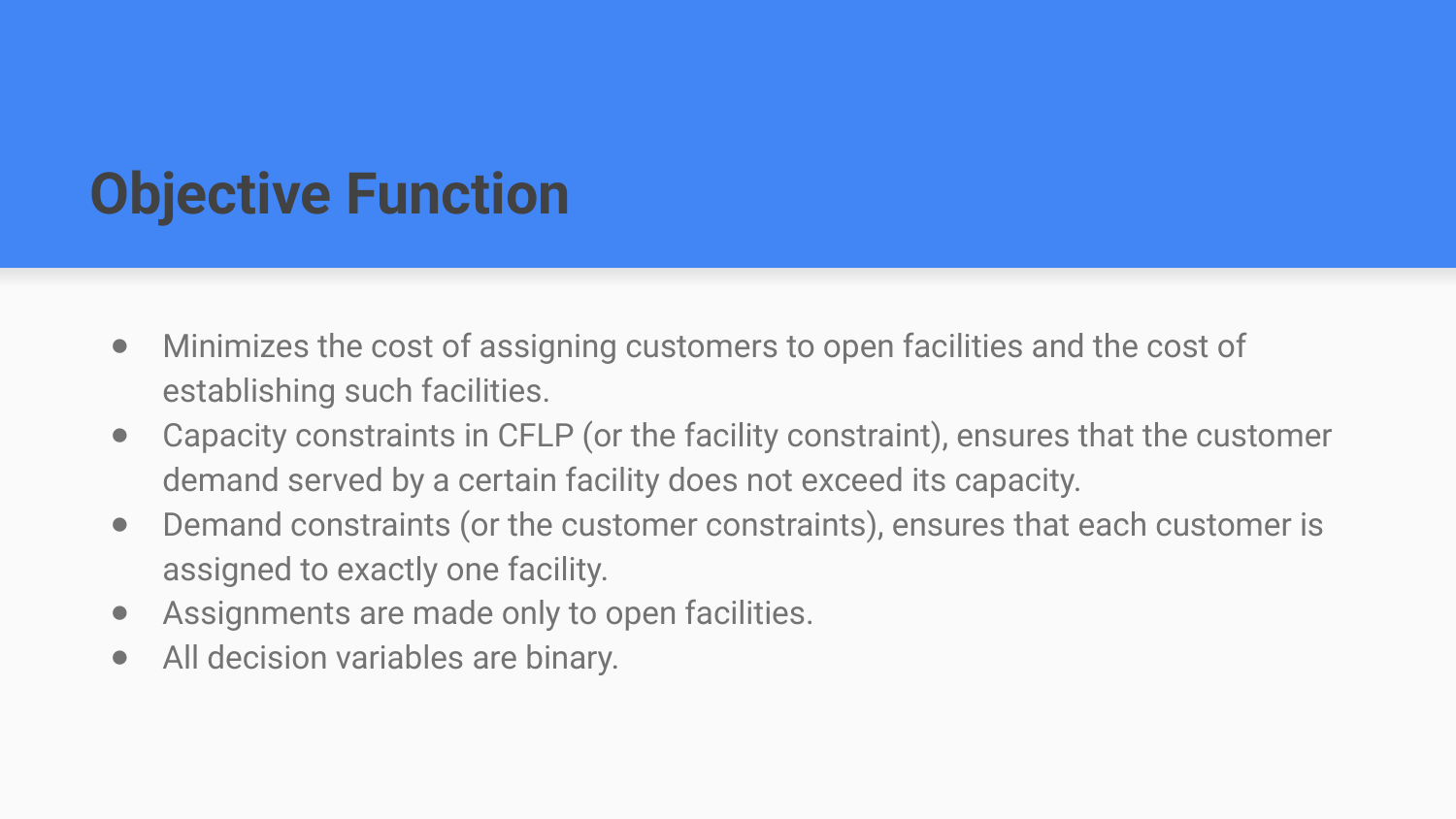

# Objective Function
Minimizes the cost of assigning customers to open facilities and the cost of establishing such facilities.
Capacity constraints in CFLP (or the facility constraint), ensures that the customer demand served by a certain facility does not exceed its capacity.
Demand constraints (or the customer constraints), ensures that each customer is assigned to exactly one facility.
Assignments are made only to open facilities.
All decision variables are binary.